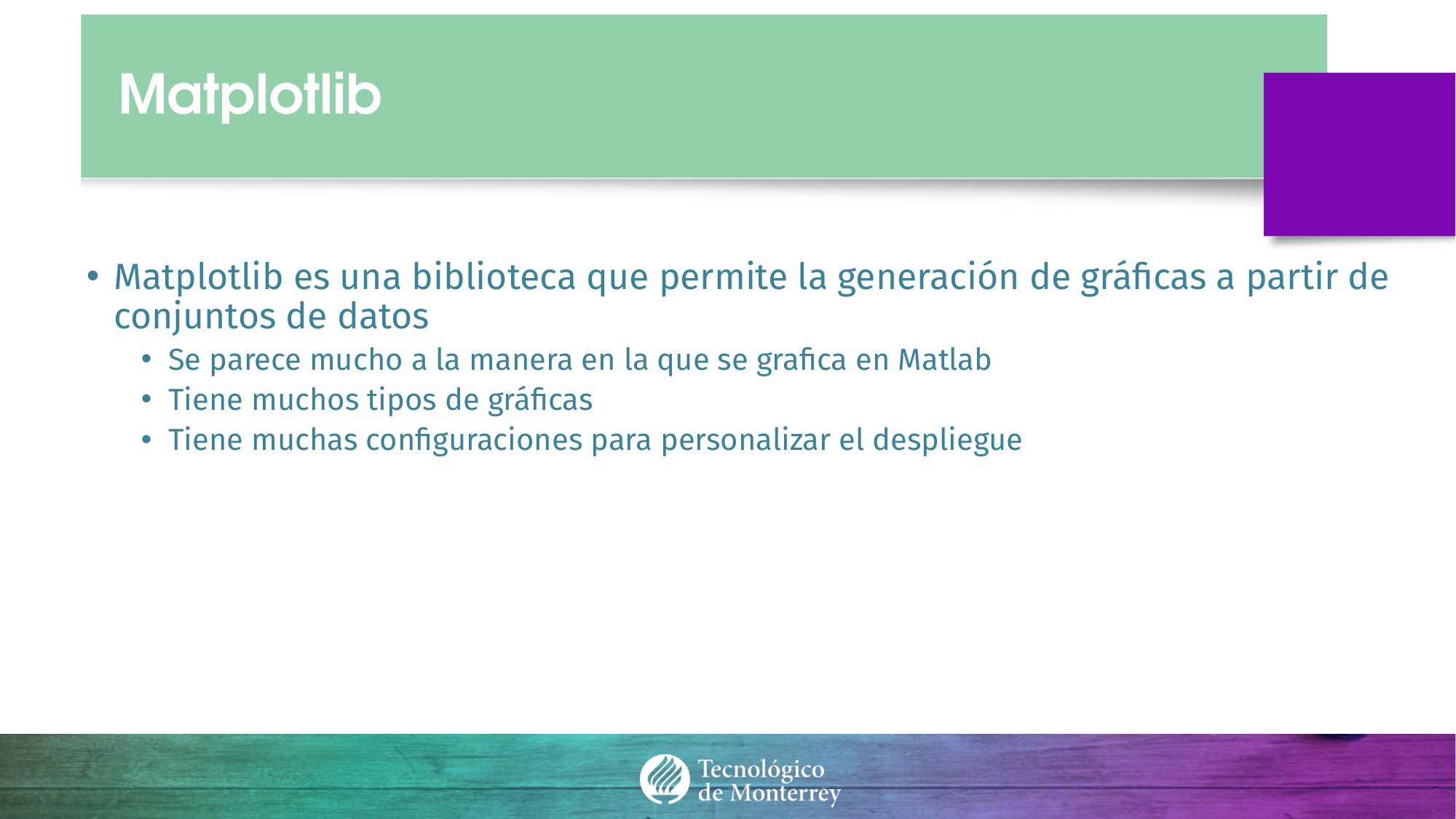

# Matplotlib

Matplotlib es una biblioteca que permite la generación de gráficas a partir de conjuntos de datos
Se parece mucho a la manera en la que se grafica en Matlab
Tiene muchos tipos de gráficas
Tiene muchas configuraciones para personalizar el despliegue